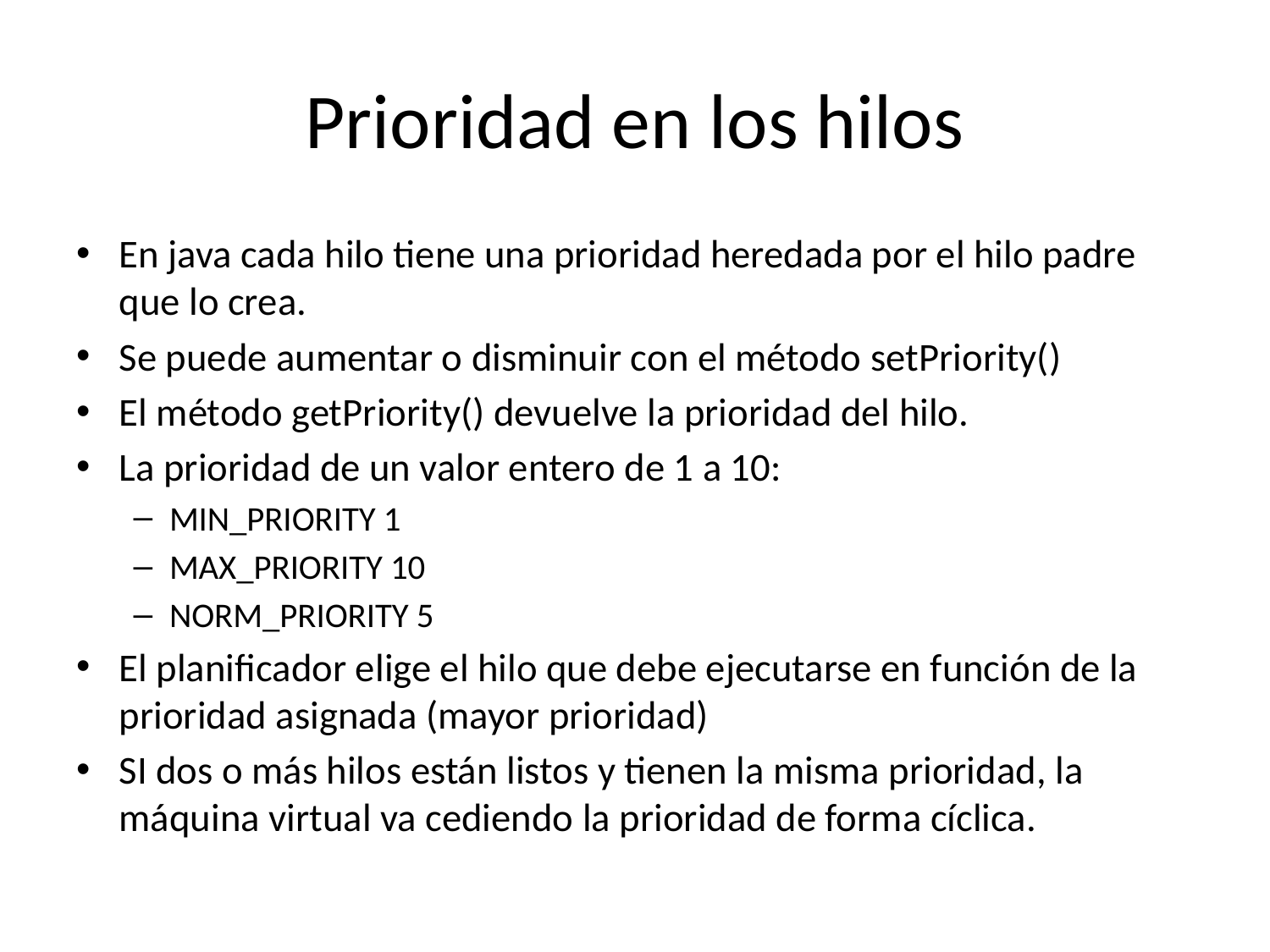

# Prioridad en los hilos
En java cada hilo tiene una prioridad heredada por el hilo padre que lo crea.
Se puede aumentar o disminuir con el método setPriority()
El método getPriority() devuelve la prioridad del hilo.
La prioridad de un valor entero de 1 a 10:
MIN_PRIORITY 1
MAX_PRIORITY 10
NORM_PRIORITY 5
El planificador elige el hilo que debe ejecutarse en función de la prioridad asignada (mayor prioridad)
SI dos o más hilos están listos y tienen la misma prioridad, la máquina virtual va cediendo la prioridad de forma cíclica.